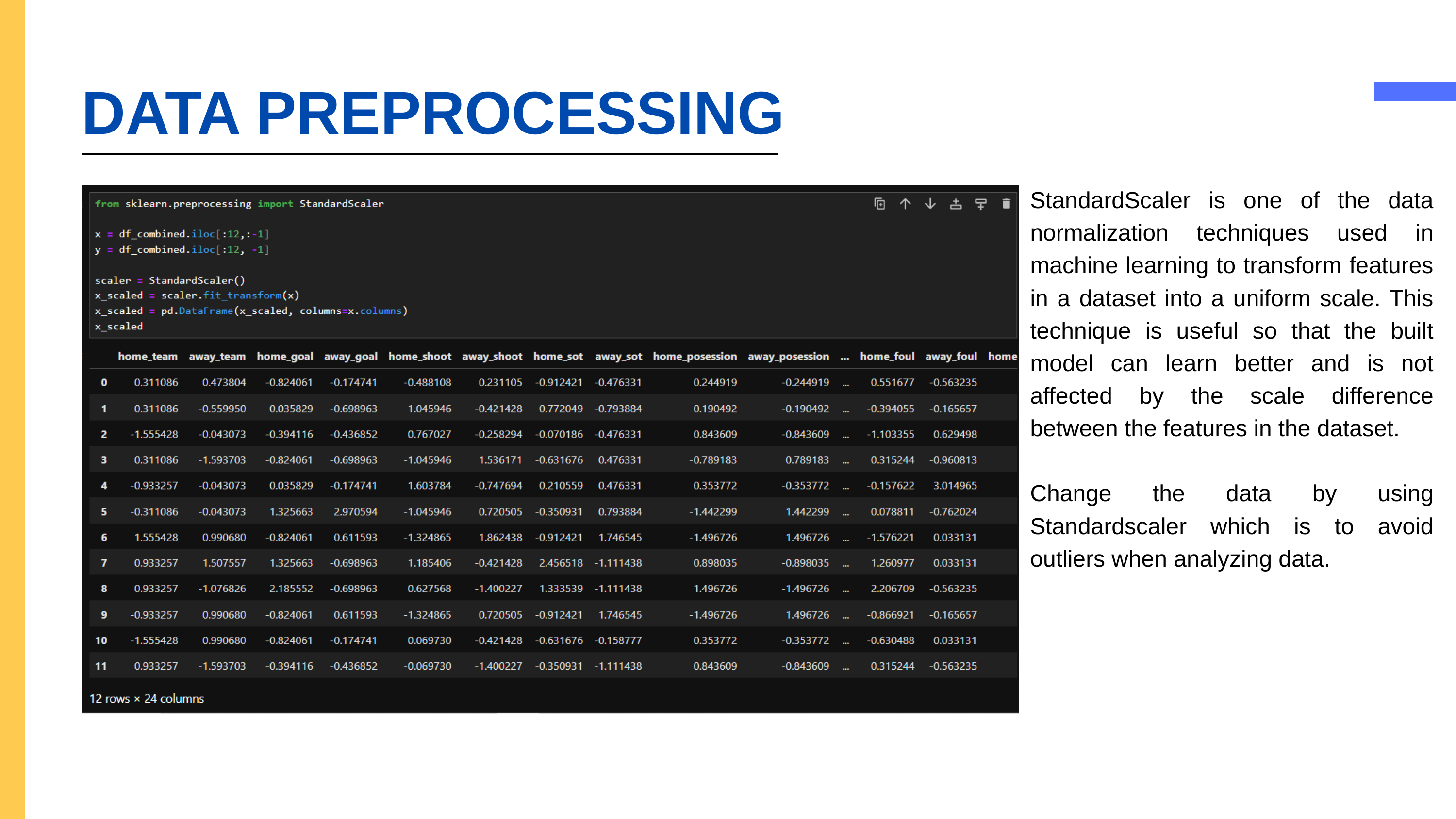

DATA PREPROCESSING

StandardScaler is one of the data normalization techniques used in machine learning to transform features in a dataset into a uniform scale. This technique is useful so that the built model can learn better and is not affected by the scale difference between the features in the dataset.

Change the data by using Standardscaler which is to avoid outliers when analyzing data.